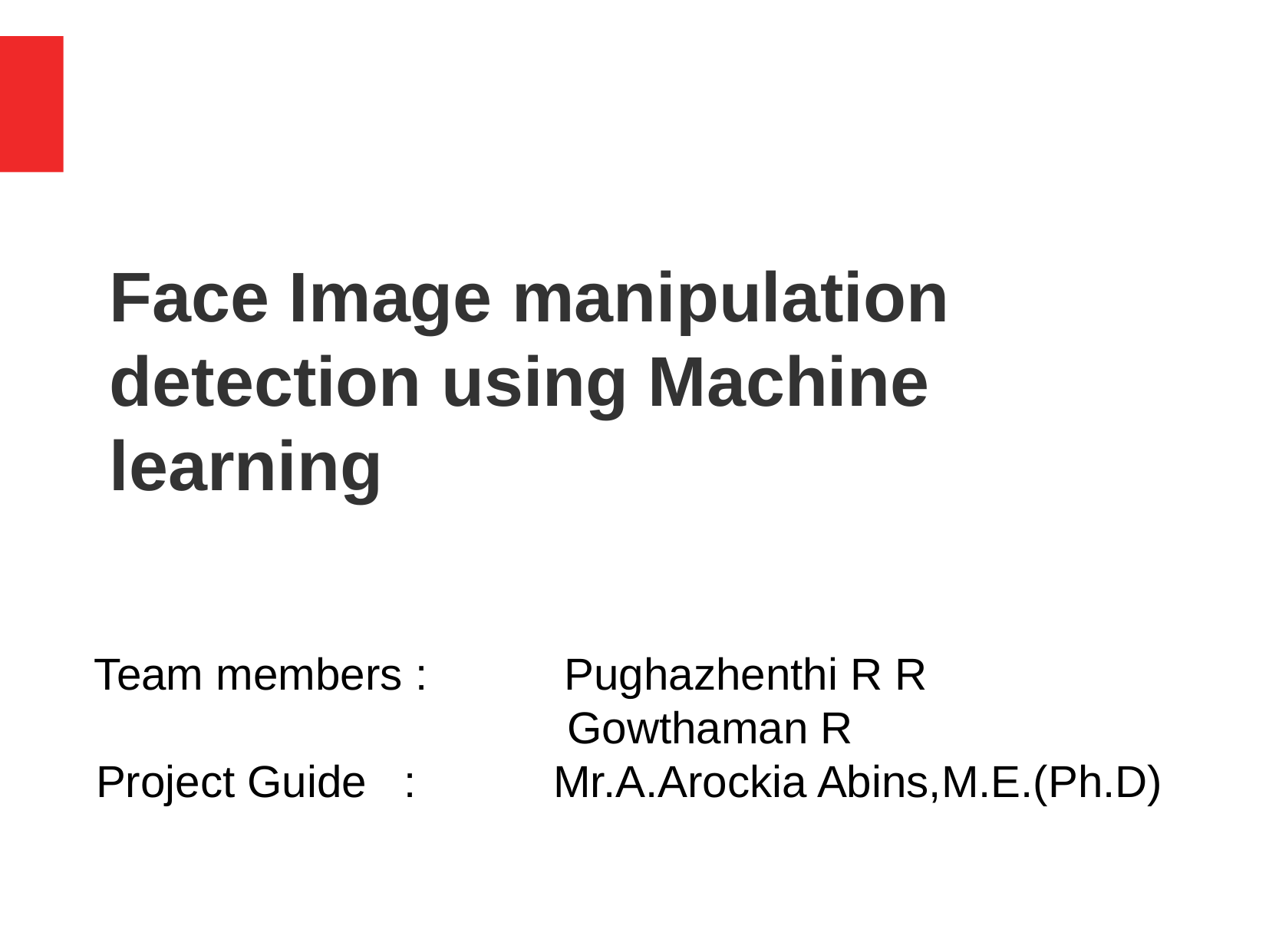

Face Image manipulation detection using Machine learning
Team members :           Pughazhenthi R R                                 Gowthaman R
Project Guide   :           Mr.A.Arockia Abins,M.E.(Ph.D)